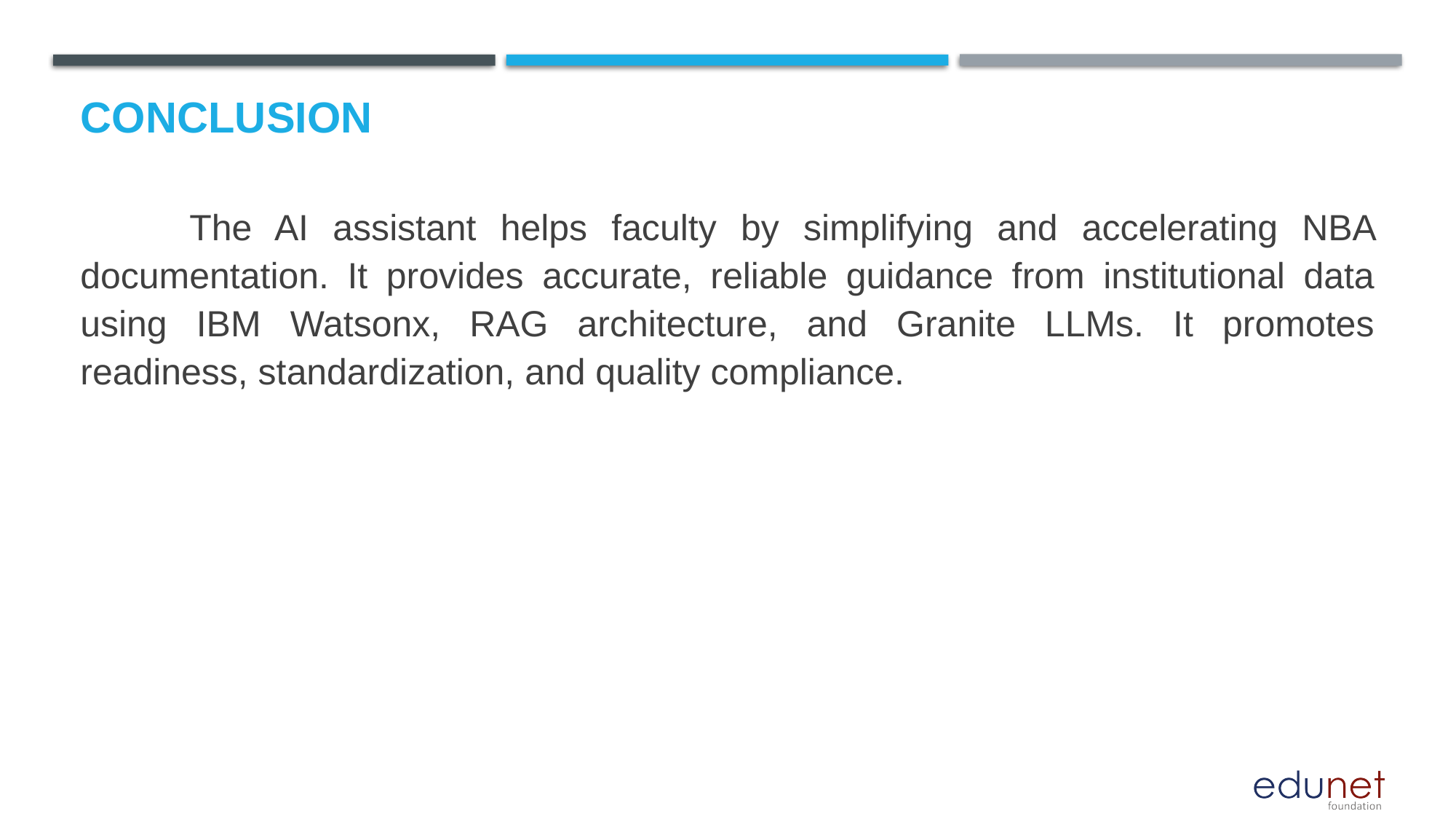

# Conclusion
	The AI assistant helps faculty by simplifying and accelerating NBA documentation. It provides accurate, reliable guidance from institutional data using IBM Watsonx, RAG architecture, and Granite LLMs. It promotes readiness, standardization, and quality compliance.